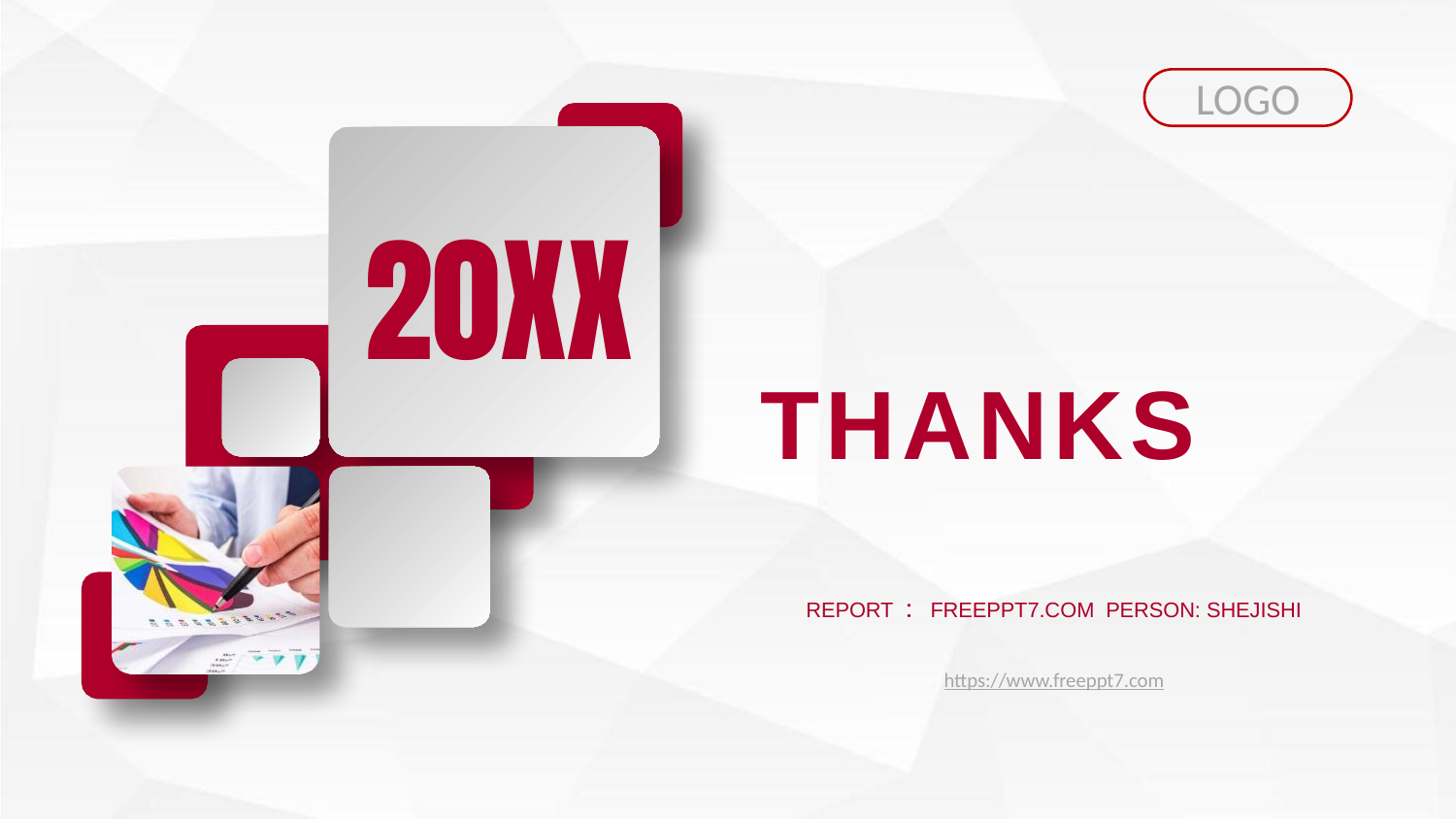

LOGO

20XX

thanks

REPORT ：FREEPPT7.COM  PERSON: SHEJISHI
https://www.freeppt7.com